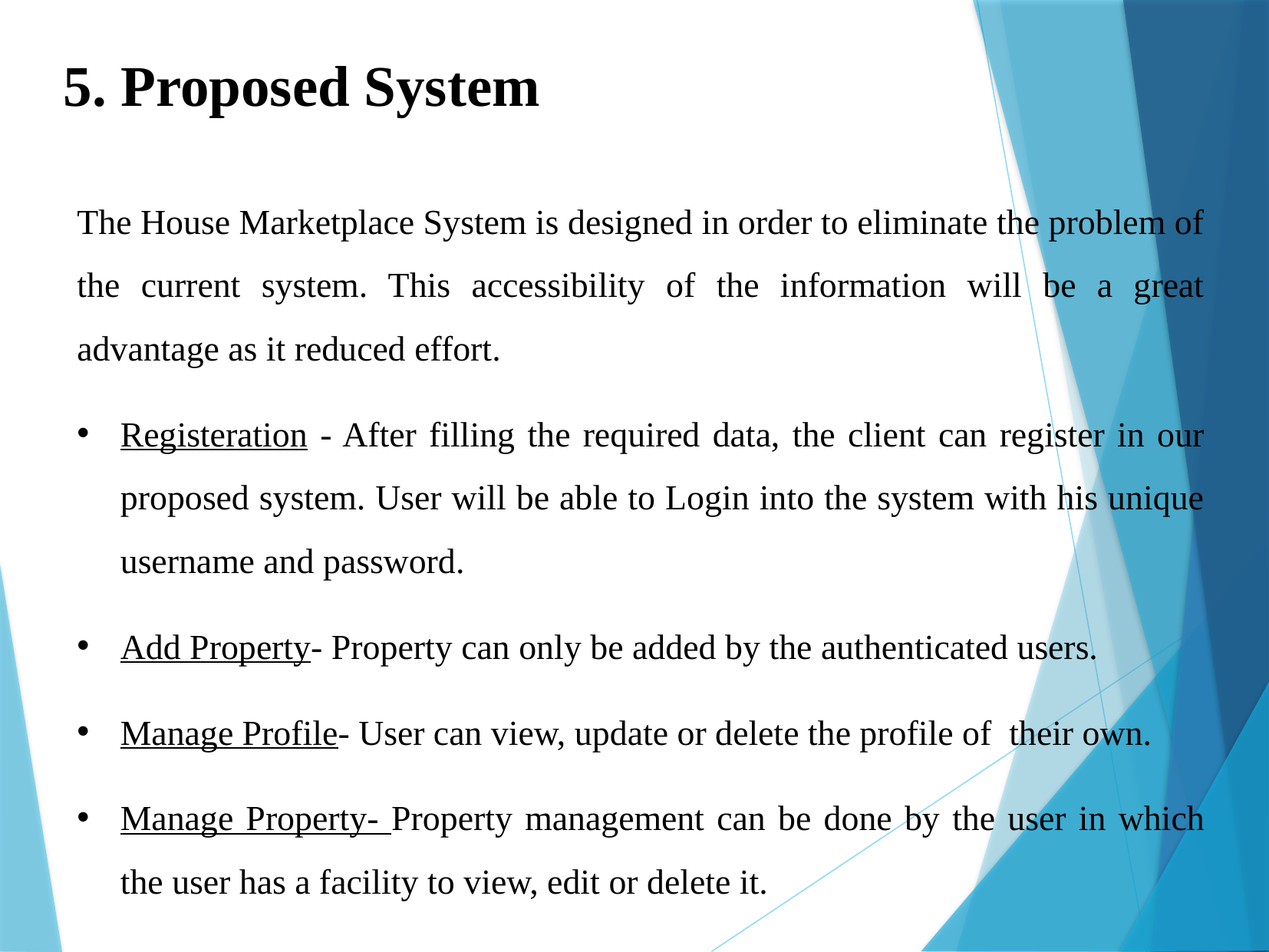

5. Proposed System

The House Marketplace System is designed in order to eliminate the problem of the current system. This accessibility of the information will be a great advantage as it reduced effort.
Registeration - After filling the required data, the client can register in our proposed system. User will be able to Login into the system with his unique username and password.
Add Property- Property can only be added by the authenticated users.
Manage Profile- User can view, update or delete the profile of  their own.
Manage Property- Property management can be done by the user in which the user has a facility to view, edit or delete it.